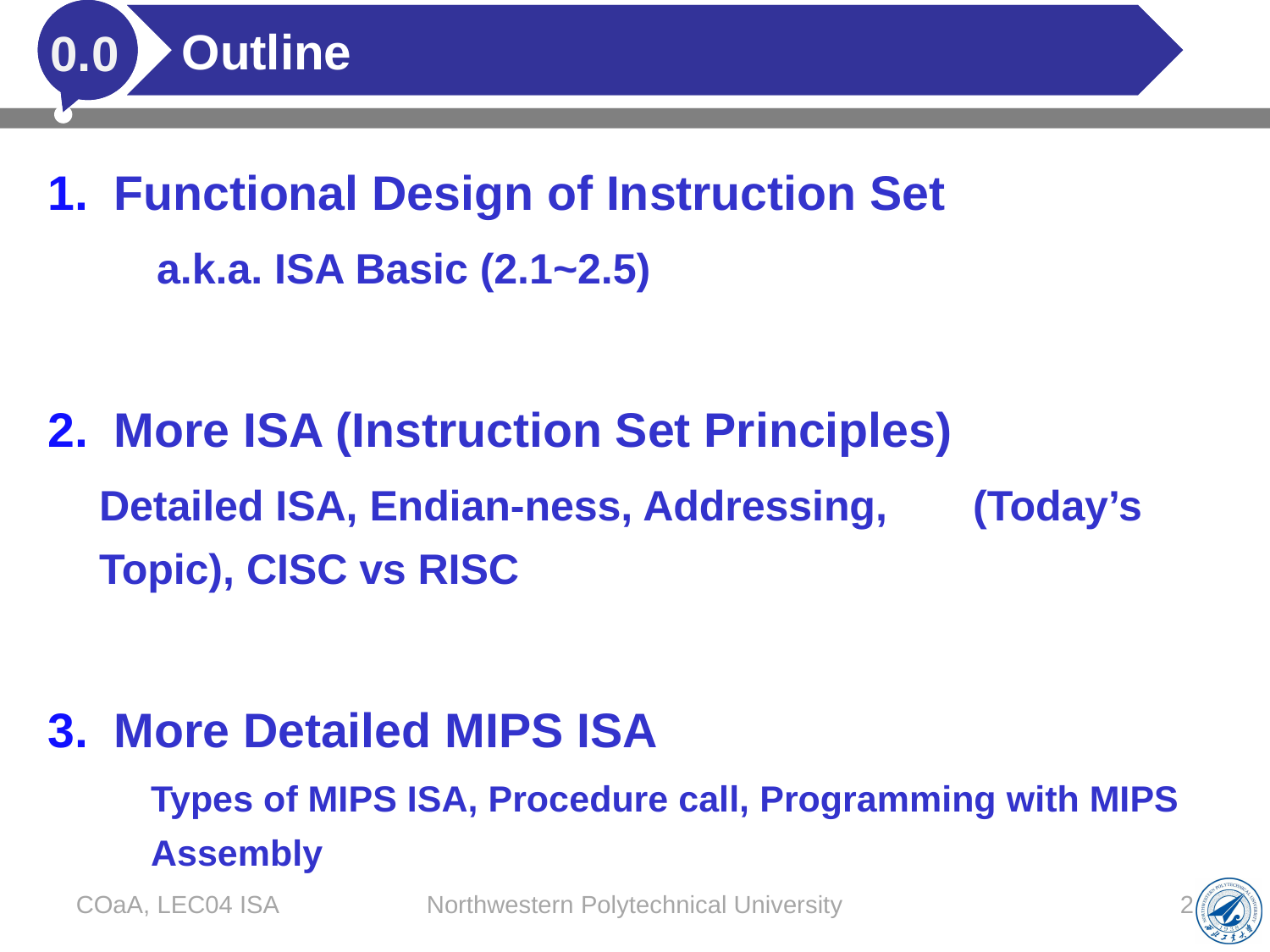

# Outline
0.0
Functional Design of Instruction Set
	a.k.a. ISA Basic (2.1~2.5)

More ISA (Instruction Set Principles)
	Detailed ISA, Endian-ness, Addressing, 	(Today’s Topic), CISC vs RISC

More Detailed MIPS ISA
Types of MIPS ISA, Procedure call, Programming with MIPS Assembly

COaA, LEC04 ISA
Northwestern Polytechnical University
2